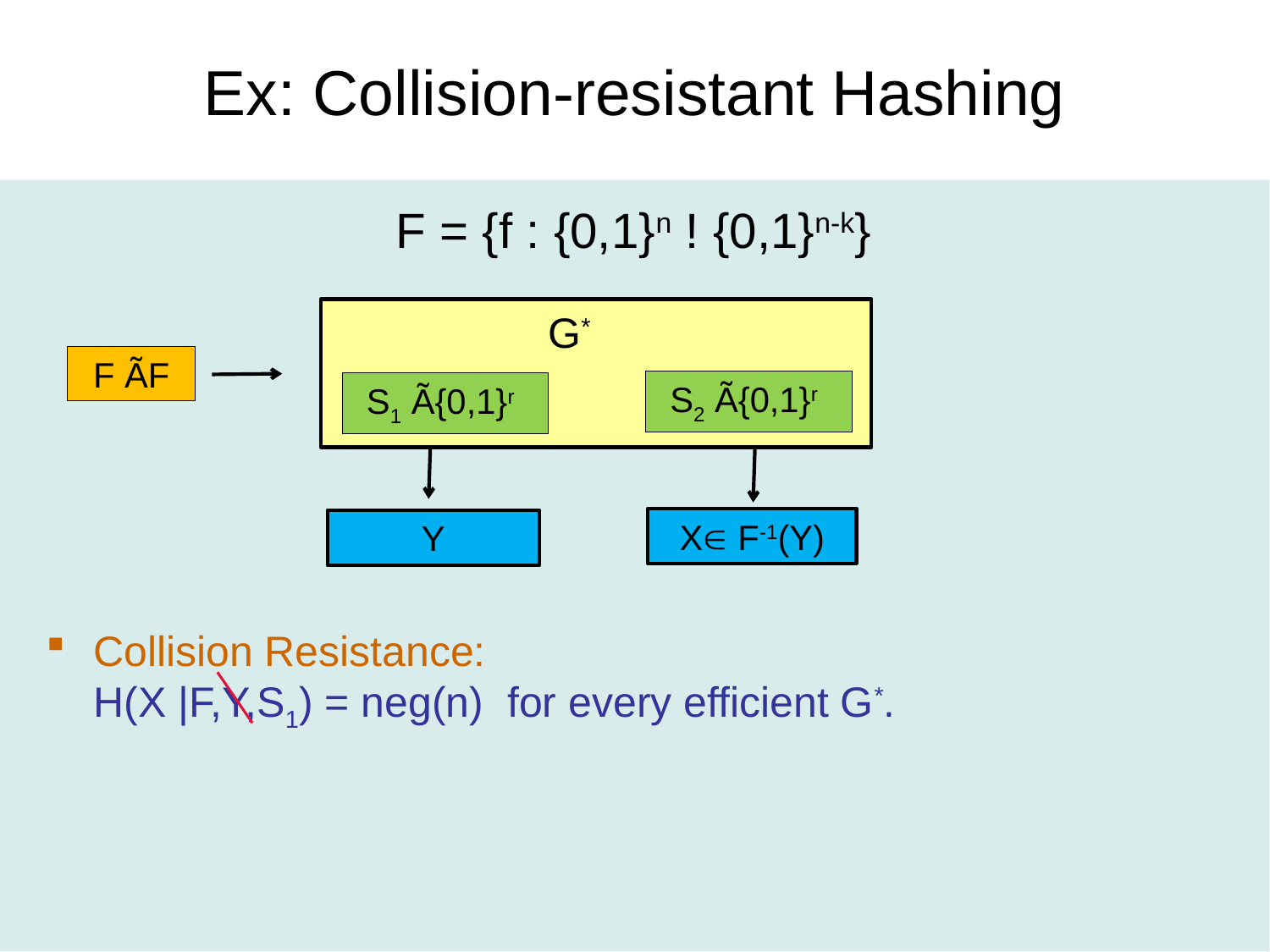

# Ex: Collision-resistant Hashing
F = {f : {0,1}n ! {0,1}n-k}
                      G*

F ÃF
S2 Ã{0,1}r
S1 Ã{0,1}r
X∈ F-1(Y)
Y
Collision Resistance:
H(X |F,Y,S1) = neg(n)  for every efficient G*.